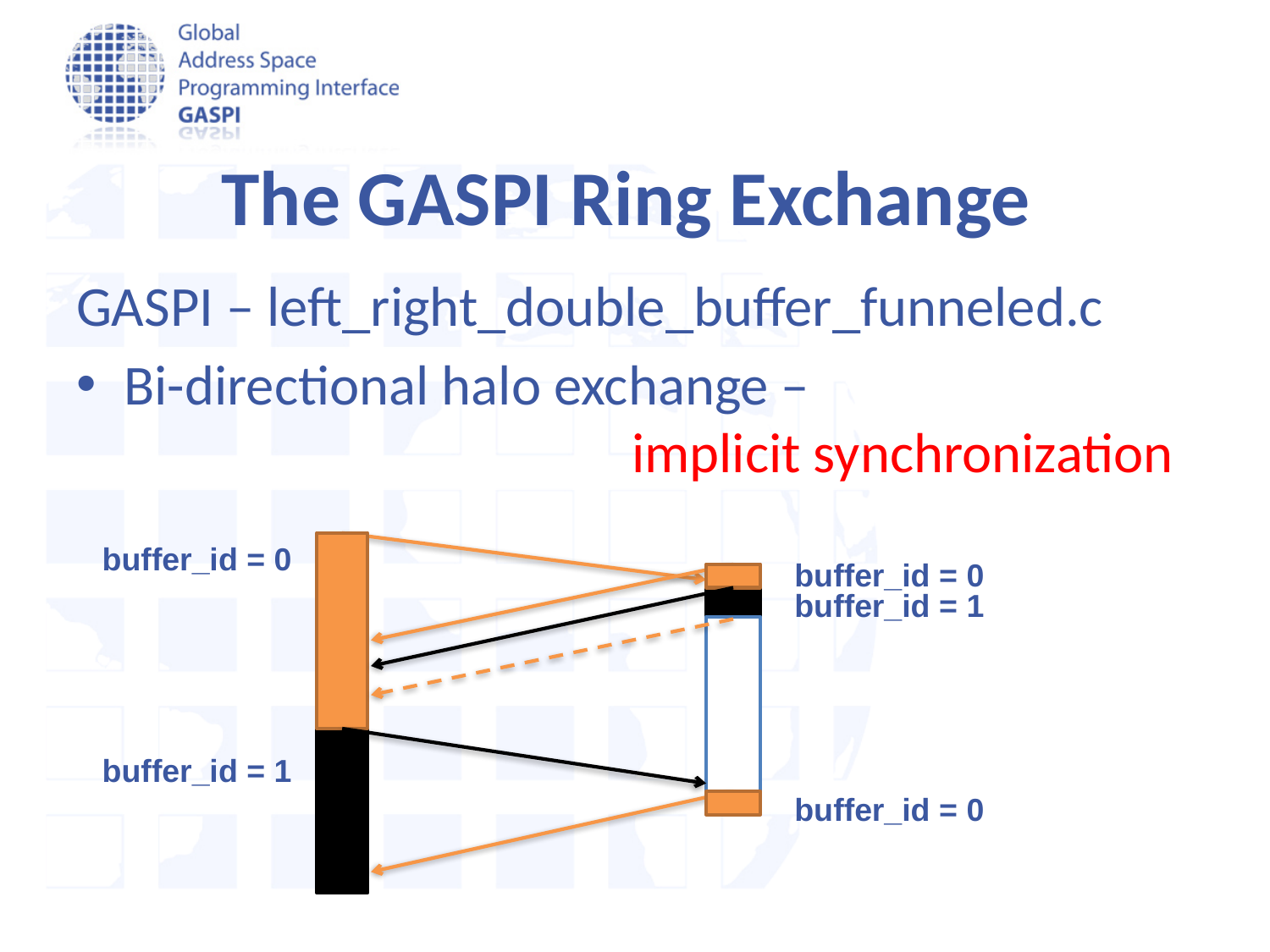

The GASPI Ring Exchange
GASPI – left_right_double_buffer_funneled.c
Bi-directional halo exchange –
				implicit synchronization
buffer_id = 0

buffer_id = 0

buffer_id = 1

buffer_id = 1
buffer_id = 0